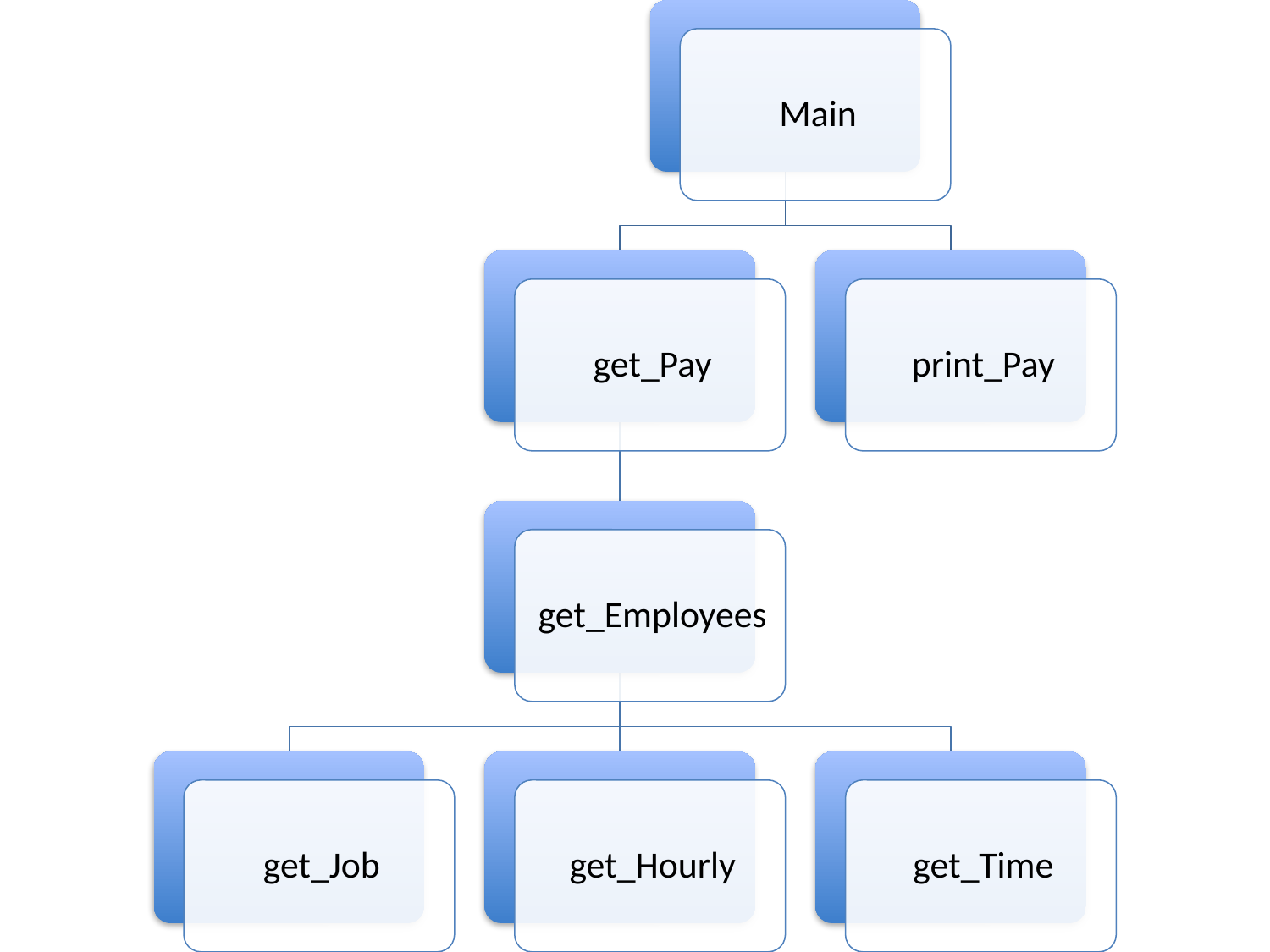

Main
get_Pay
get_Employees
get_Job
get_Hourly
get_Time
print_Pay